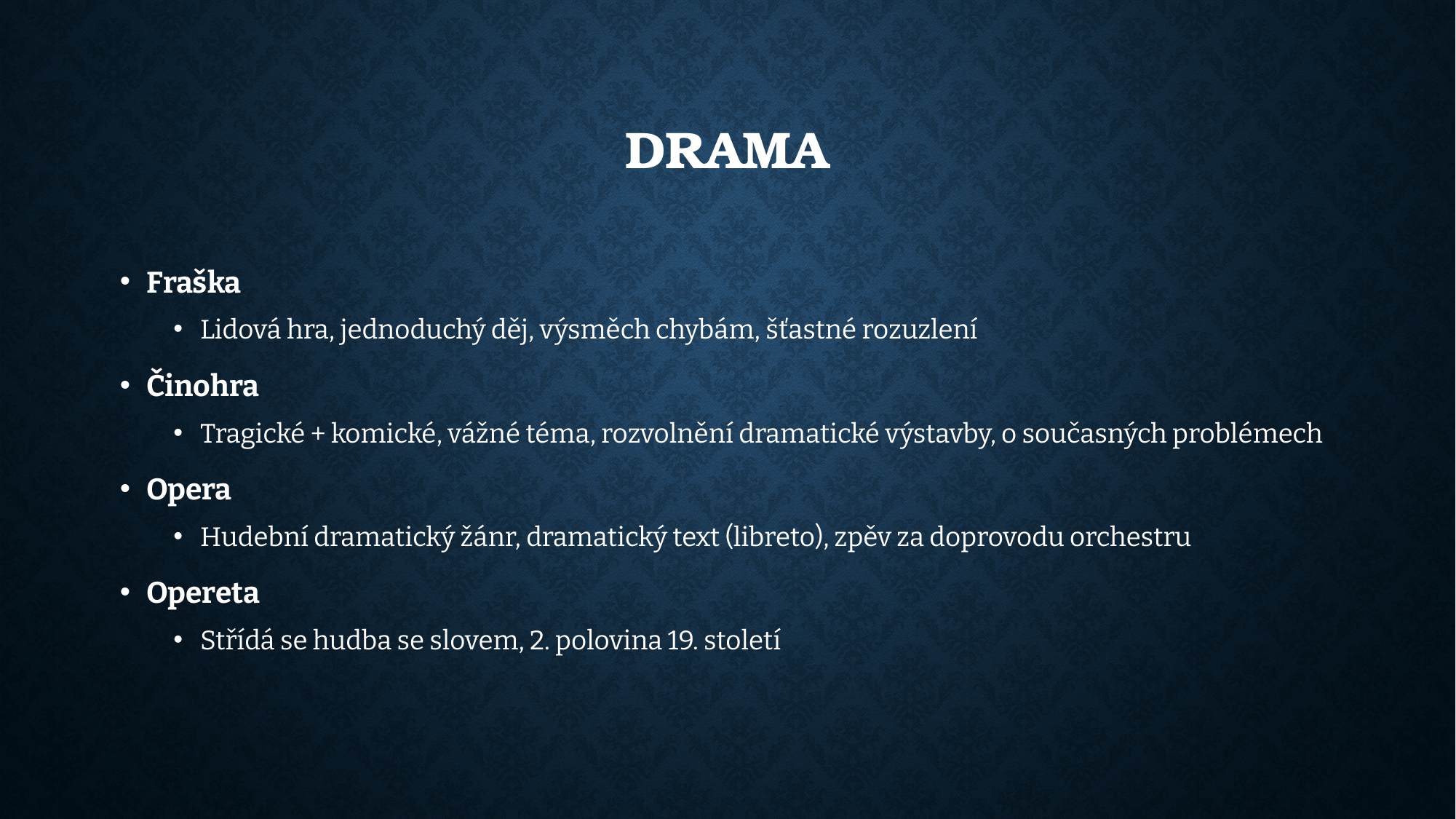

# Drama
Fraška
Lidová hra, jednoduchý děj, výsměch chybám, šťastné rozuzlení
Činohra
Tragické + komické, vážné téma, rozvolnění dramatické výstavby, o současných problémech
Opera
Hudební dramatický žánr, dramatický text (libreto), zpěv za doprovodu orchestru
Opereta
Střídá se hudba se slovem, 2. polovina 19. století